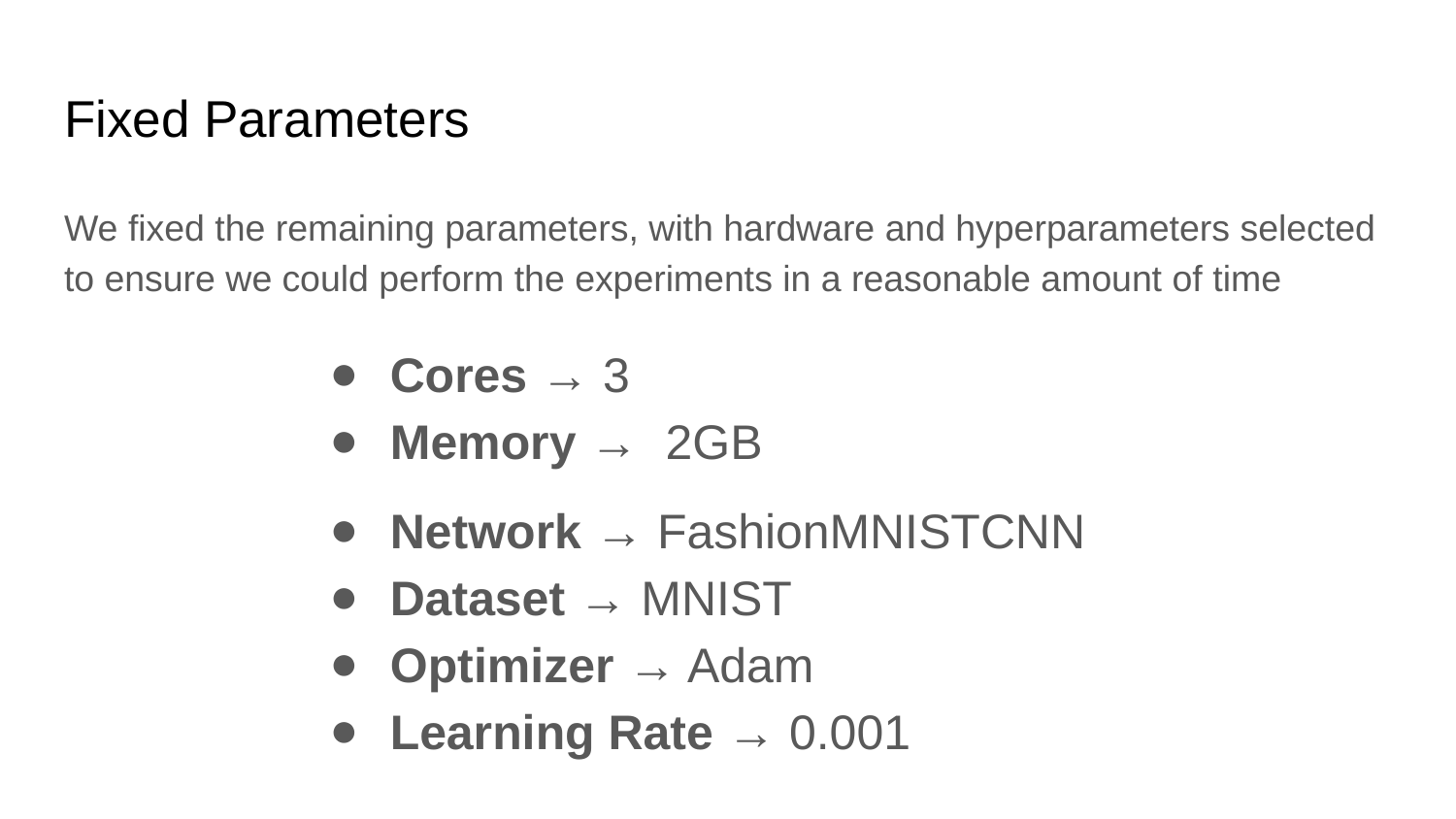

# Fixed Parameters
We fixed the remaining parameters, with hardware and hyperparameters selected to ensure we could perform the experiments in a reasonable amount of time
Cores → 3
Memory →  2GB
Network → FashionMNISTCNN
Dataset → MNIST
Optimizer → Adam
Learning Rate → 0.001